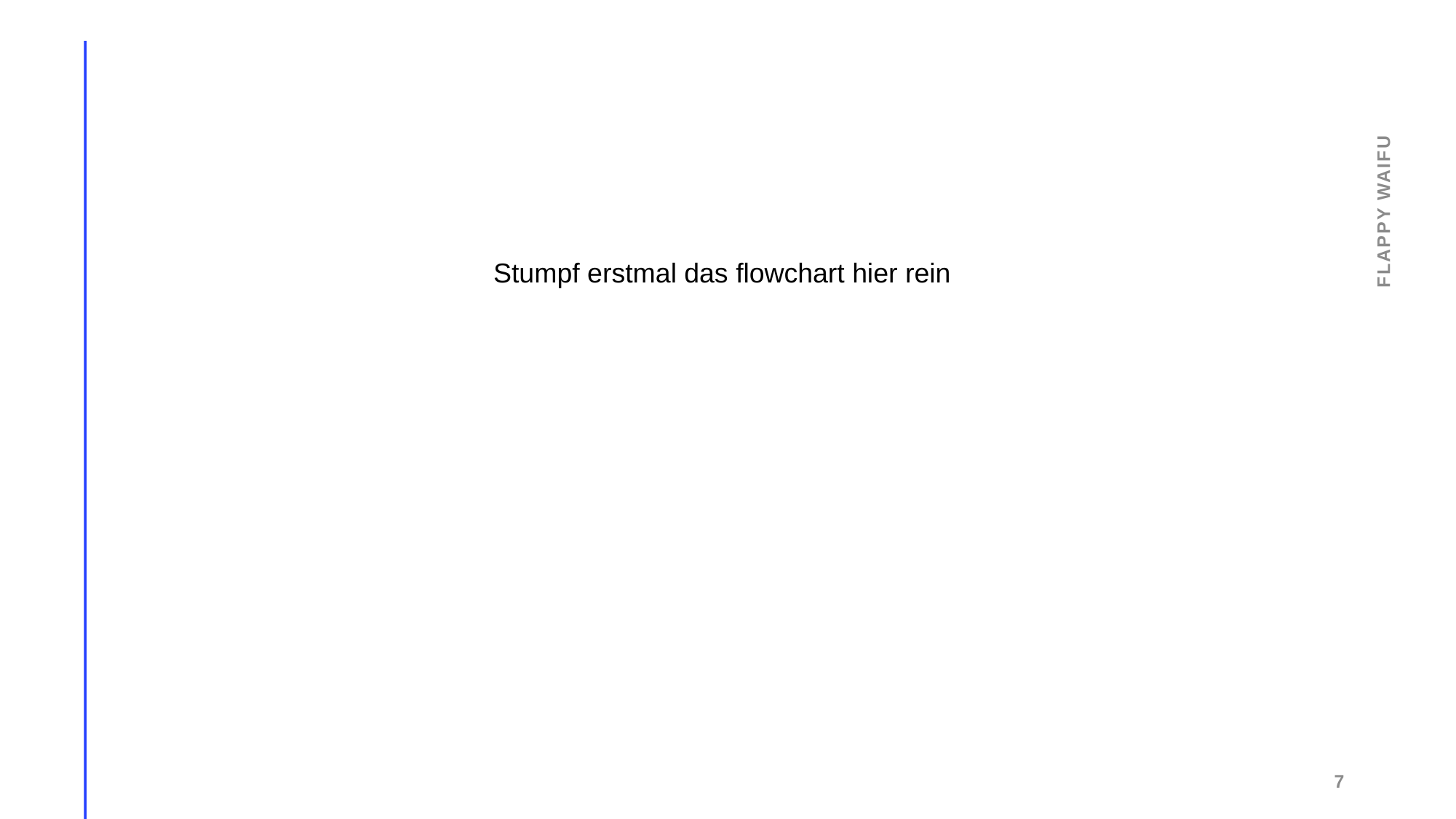

Flappy Waifu
Stumpf erstmal das flowchart hier rein

7